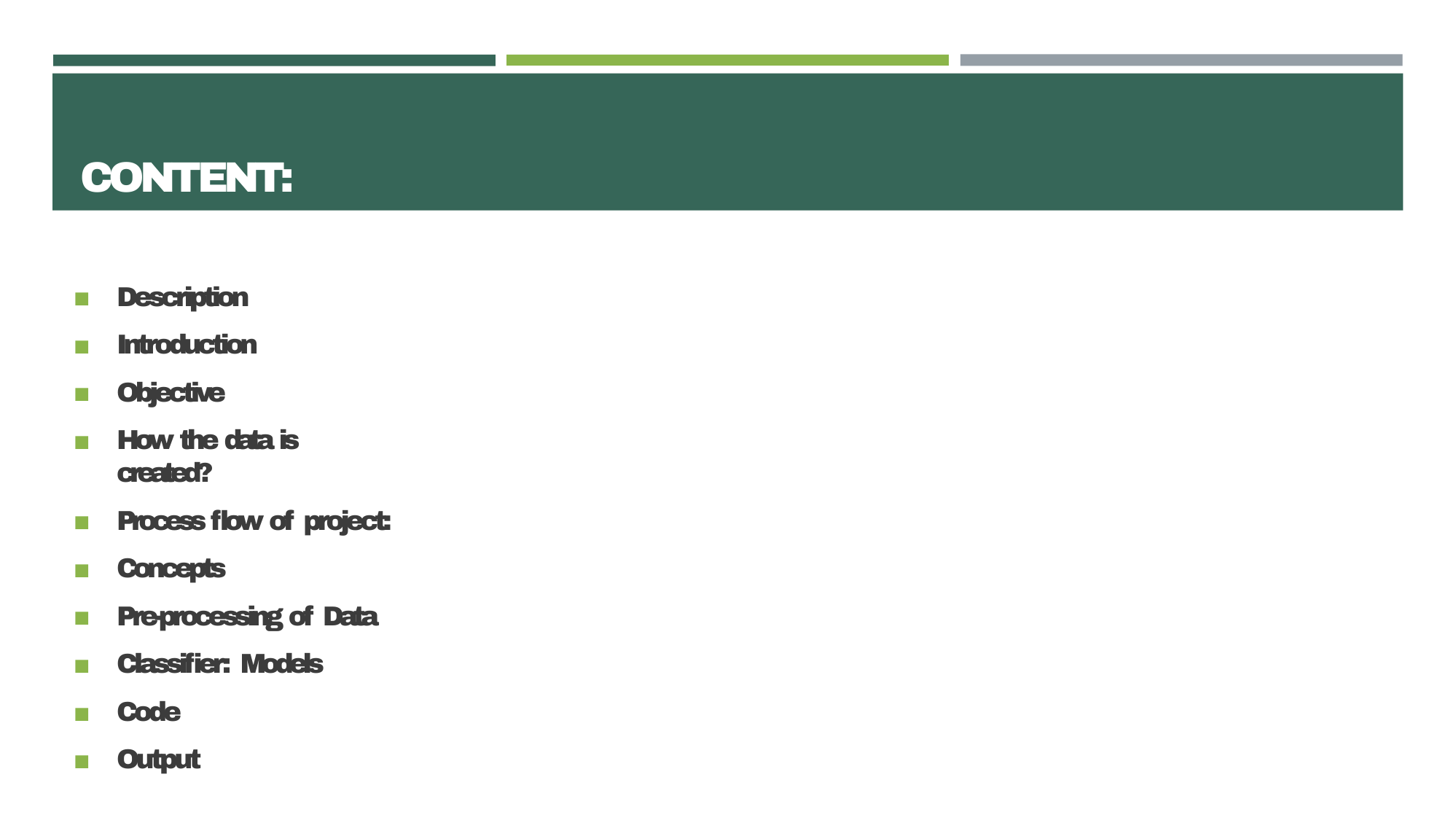

# CONTENT:
Description
Introduction
Objective
How the data is created?
Process flow of project:
Concepts
Pre-processing of Data
Classifier: Models
Code
Output